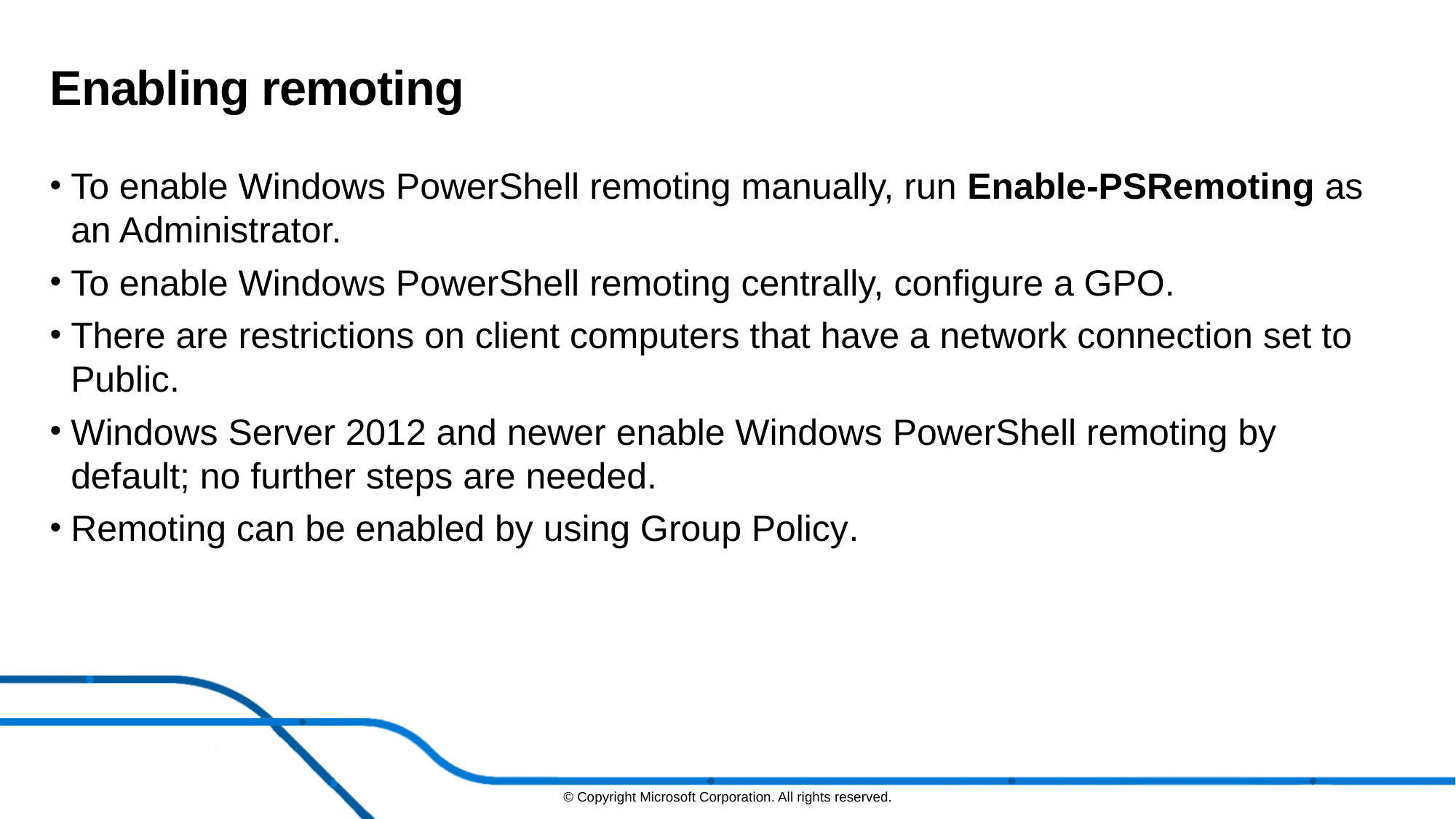

# Enabling remoting
To enable Windows PowerShell remoting manually, run Enable-PSRemoting as an Administrator.
To enable Windows PowerShell remoting centrally, configure a GPO.
There are restrictions on client computers that have a network connection set to Public.
Windows Server 2012 and newer enable Windows PowerShell remoting by default; no further steps are needed.
Remoting can be enabled by using Group Policy.